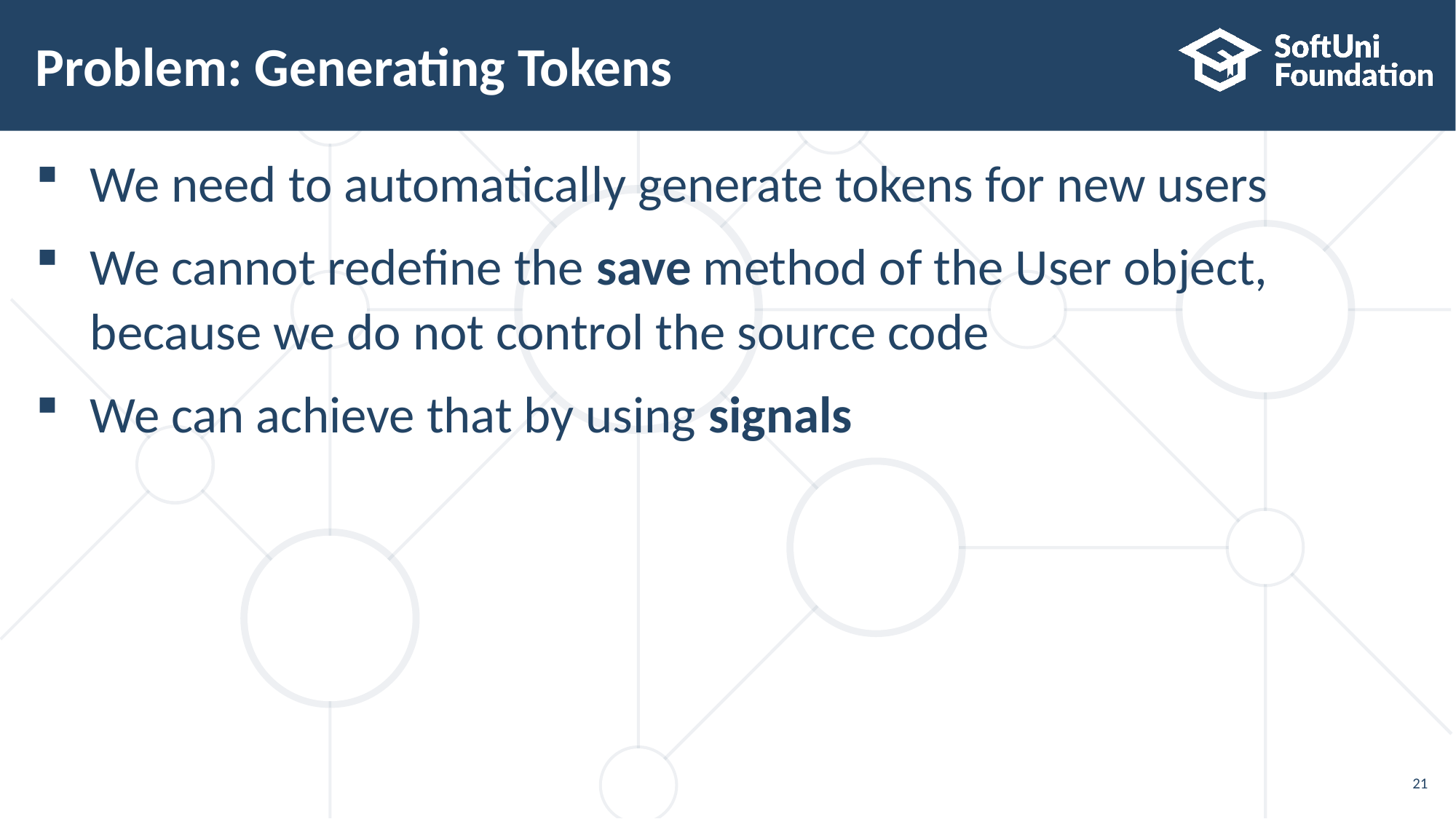

# Problem: Generating Tokens
We need to automatically generate tokens for new users
We cannot redefine the save method of the User object,
because we do not control the source code
We can achieve that by using signals
21